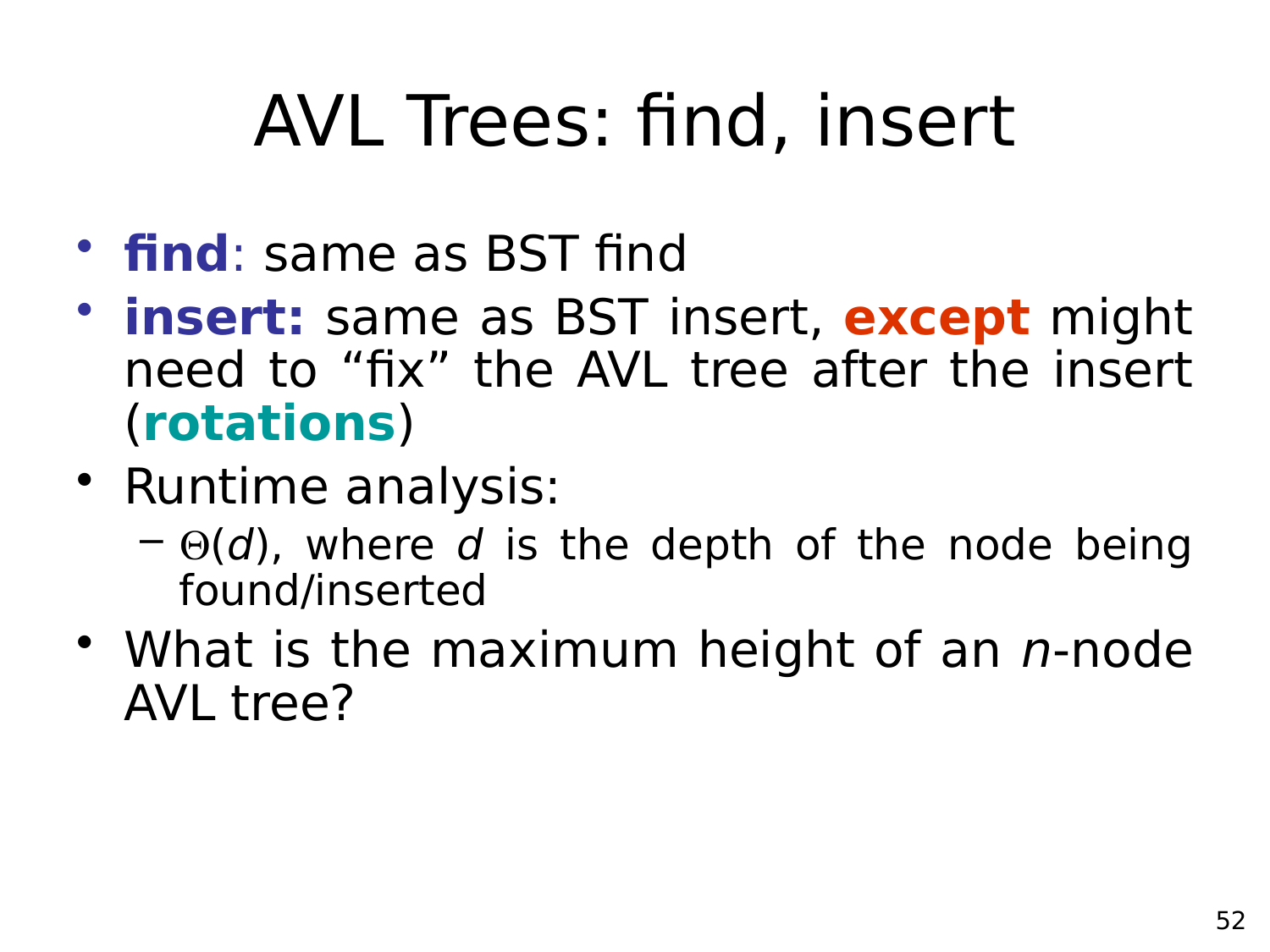

# AVL Trees: find, insert
find: same as BST find
insert: same as BST insert, except might need to “fix” the AVL tree after the insert (rotations)
Runtime analysis:
Θ(d), where d is the depth of the node being found/inserted
What is the maximum height of an n-node AVL tree?